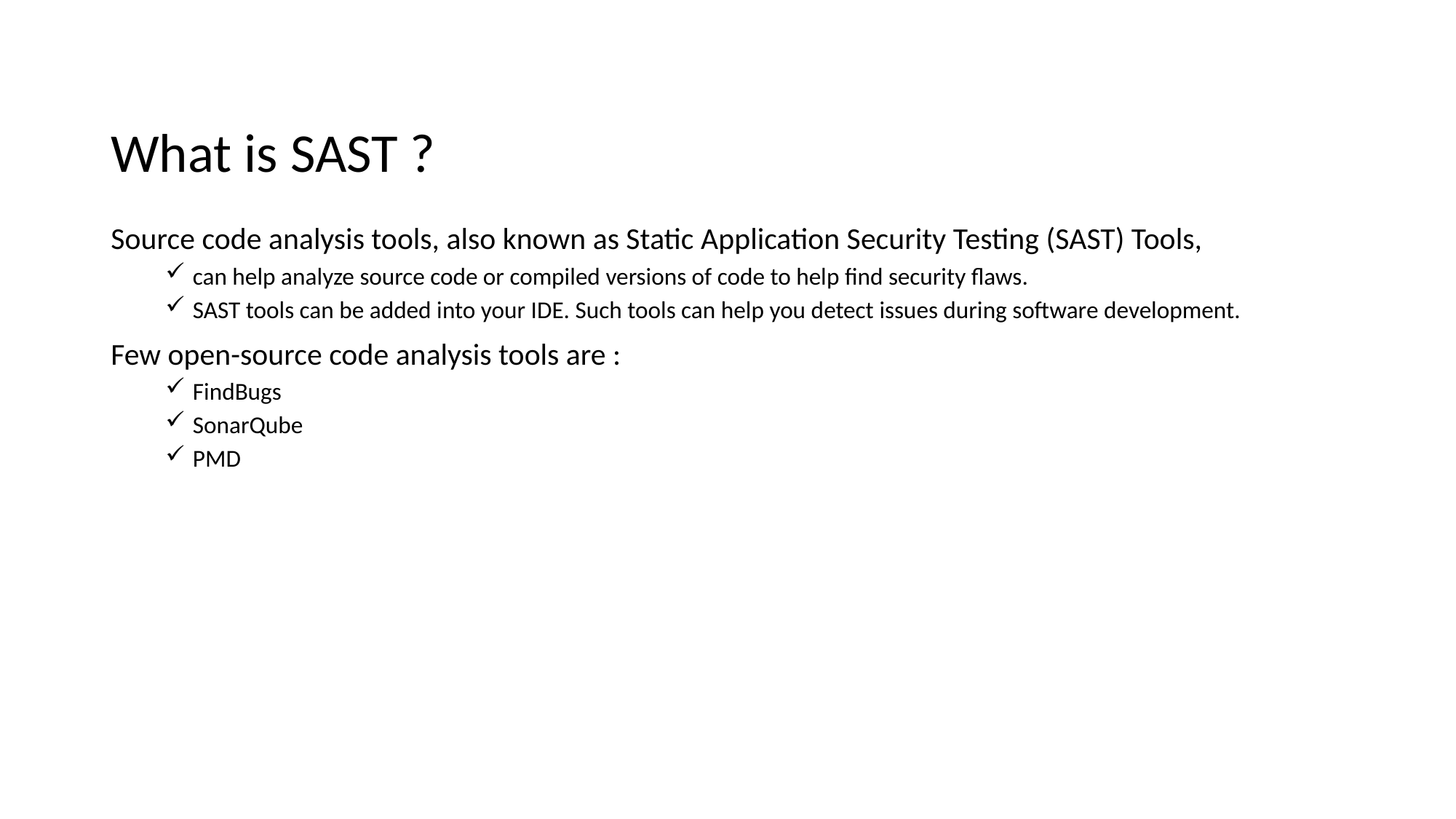

What is SAST ?
Source code analysis tools, also known as Static Application Security Testing (SAST) Tools,
can help analyze source code or compiled versions of code to help find security flaws.
SAST tools can be added into your IDE. Such tools can help you detect issues during software development.
Few open-source code analysis tools are :
FindBugs
SonarQube
PMD